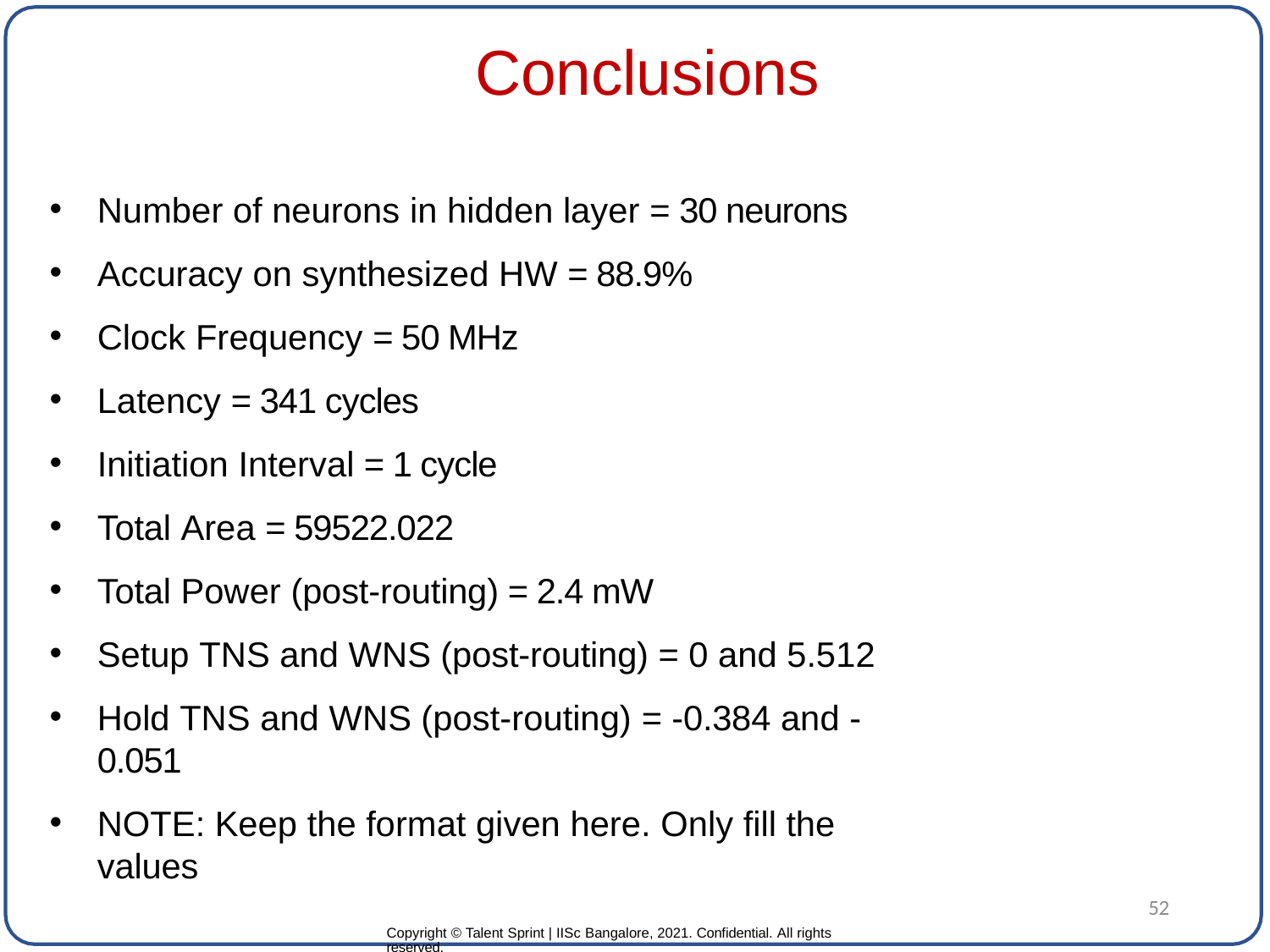

# Conclusions
Number of neurons in hidden layer = 30 neurons
Accuracy on synthesized HW = 88.9%
Clock Frequency = 50 MHz
Latency = 341 cycles
Initiation Interval = 1 cycle
Total Area = 59522.022
Total Power (post-routing) = 2.4 mW
Setup TNS and WNS (post-routing) = 0 and 5.512
Hold TNS and WNS (post-routing) = -0.384 and -0.051
NOTE: Keep the format given here. Only fill the values
52
Copyright © Talent Sprint | IISc Bangalore, 2021. Confidential. All rights reserved.